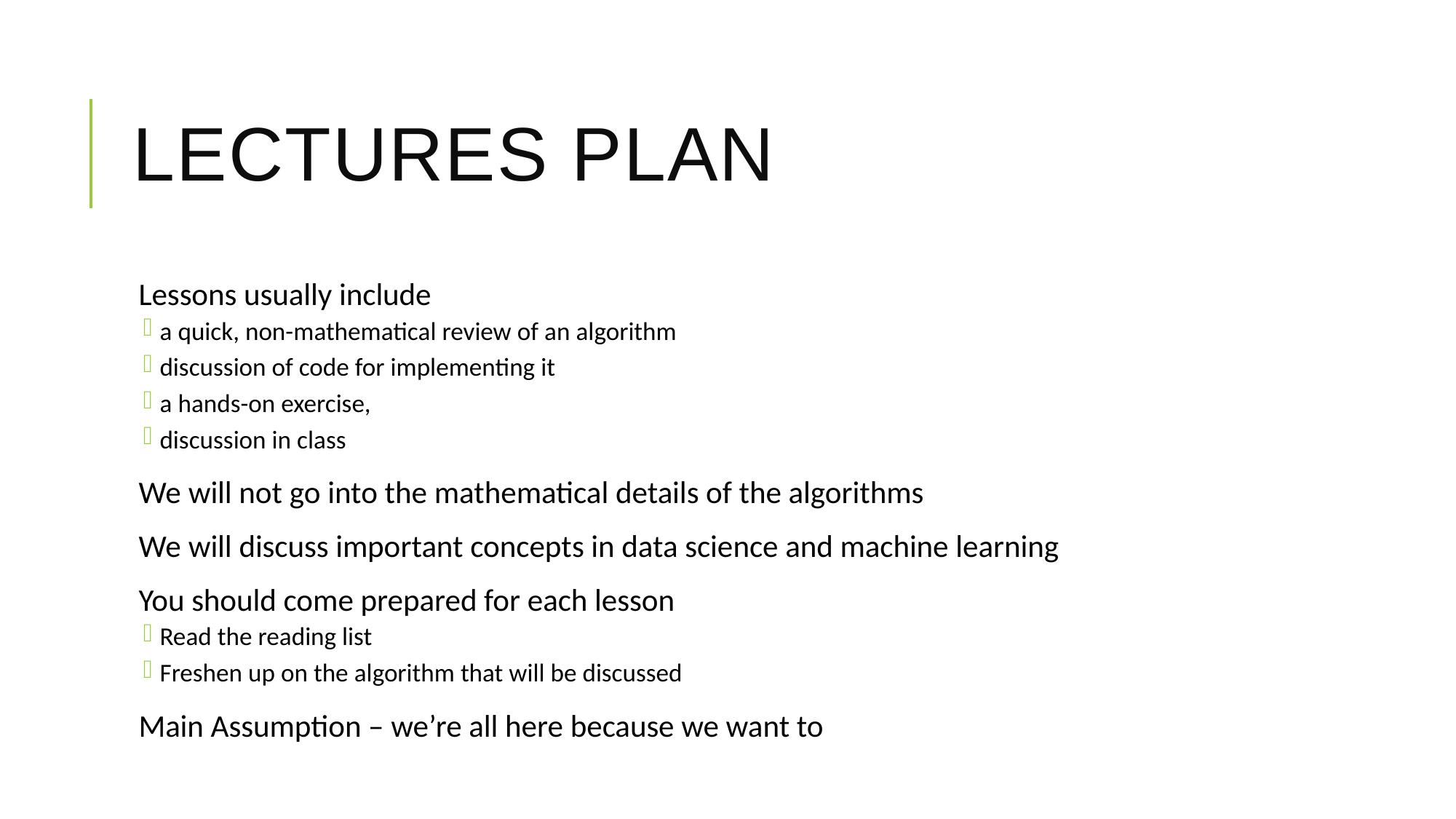

# Lectures Plan
Lessons usually include
a quick, non-mathematical review of an algorithm
discussion of code for implementing it
a hands-on exercise,
discussion in class
We will not go into the mathematical details of the algorithms
We will discuss important concepts in data science and machine learning
You should come prepared for each lesson
Read the reading list
Freshen up on the algorithm that will be discussed
Main Assumption – we’re all here because we want to